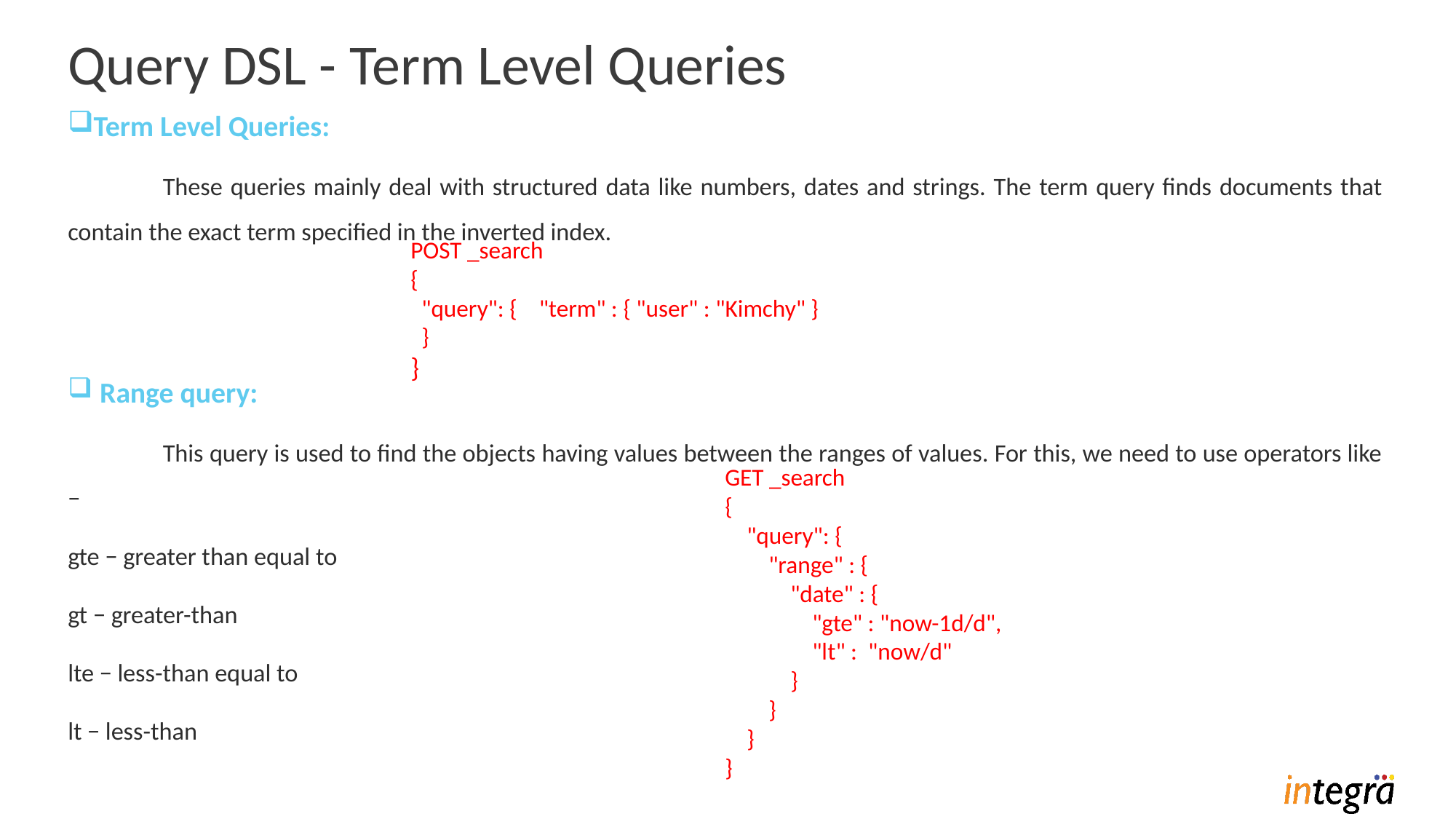

# Query DSL - Term Level Queries
Term Level Queries:
	These queries mainly deal with structured data like numbers, dates and strings. The term query finds documents that contain the exact term specified in the inverted index.

 Range query:
	This query is used to find the objects having values between the ranges of values. For this, we need to use operators like −
gte − greater than equal to
gt − greater-than
lte − less-than equal to
lt − less-than

POST _search
{
  "query": {    "term" : { "user" : "Kimchy" }
  }
}
GET _search
{
    "query": {
        "range" : {
            "date" : {
                "gte" : "now-1d/d",
                "lt" :  "now/d"
            }
        }
    }
}